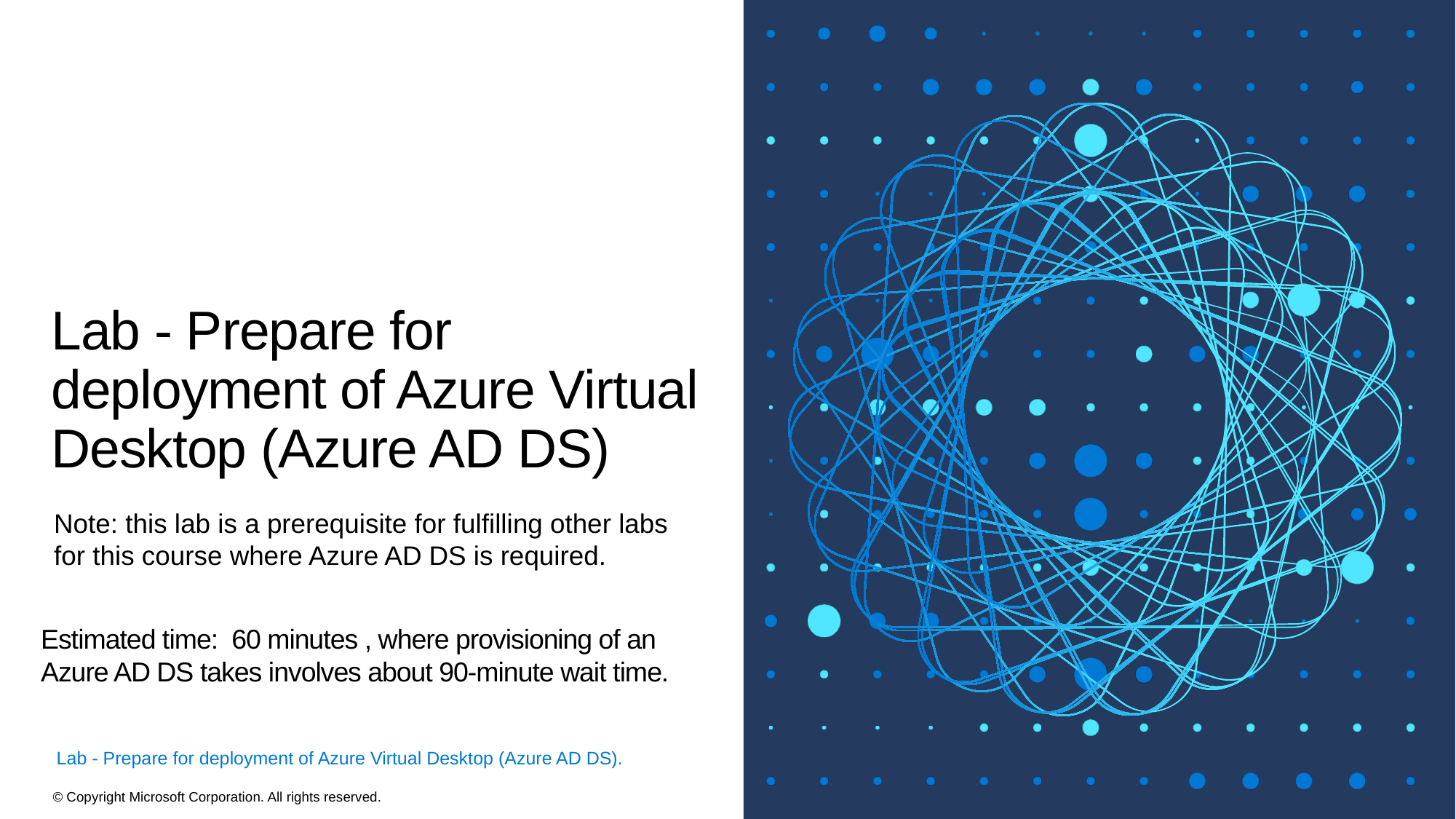

# Lab - Prepare for deployment of Azure Virtual Desktop (Azure AD DS)
Note: this lab is a prerequisite for fulfilling other labs for this course where Azure AD DS is required.

Estimated time:  60 minutes , where provisioning of an Azure AD DS takes involves about 90-minute wait time.
 Lab - Prepare for deployment of Azure Virtual Desktop (Azure AD DS).